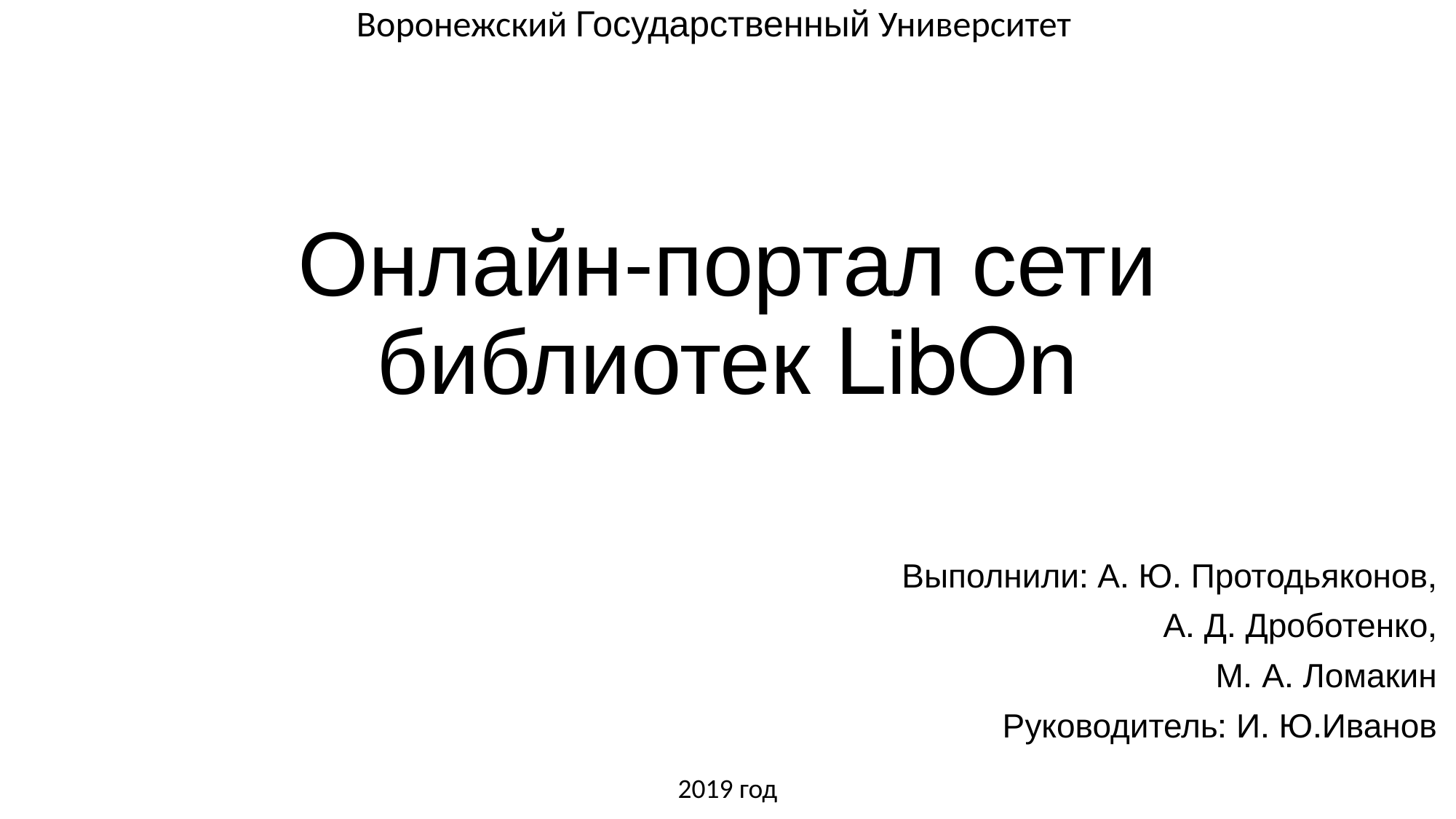

Воронежский Государственный Университет
# Онлайн-портал сети библиотек LibOn
Выполнили: А. Ю. Протодьяконов,
А. Д. Дроботенко,
М. А. Ломакин
Руководитель: И. Ю.Иванов
2019 год